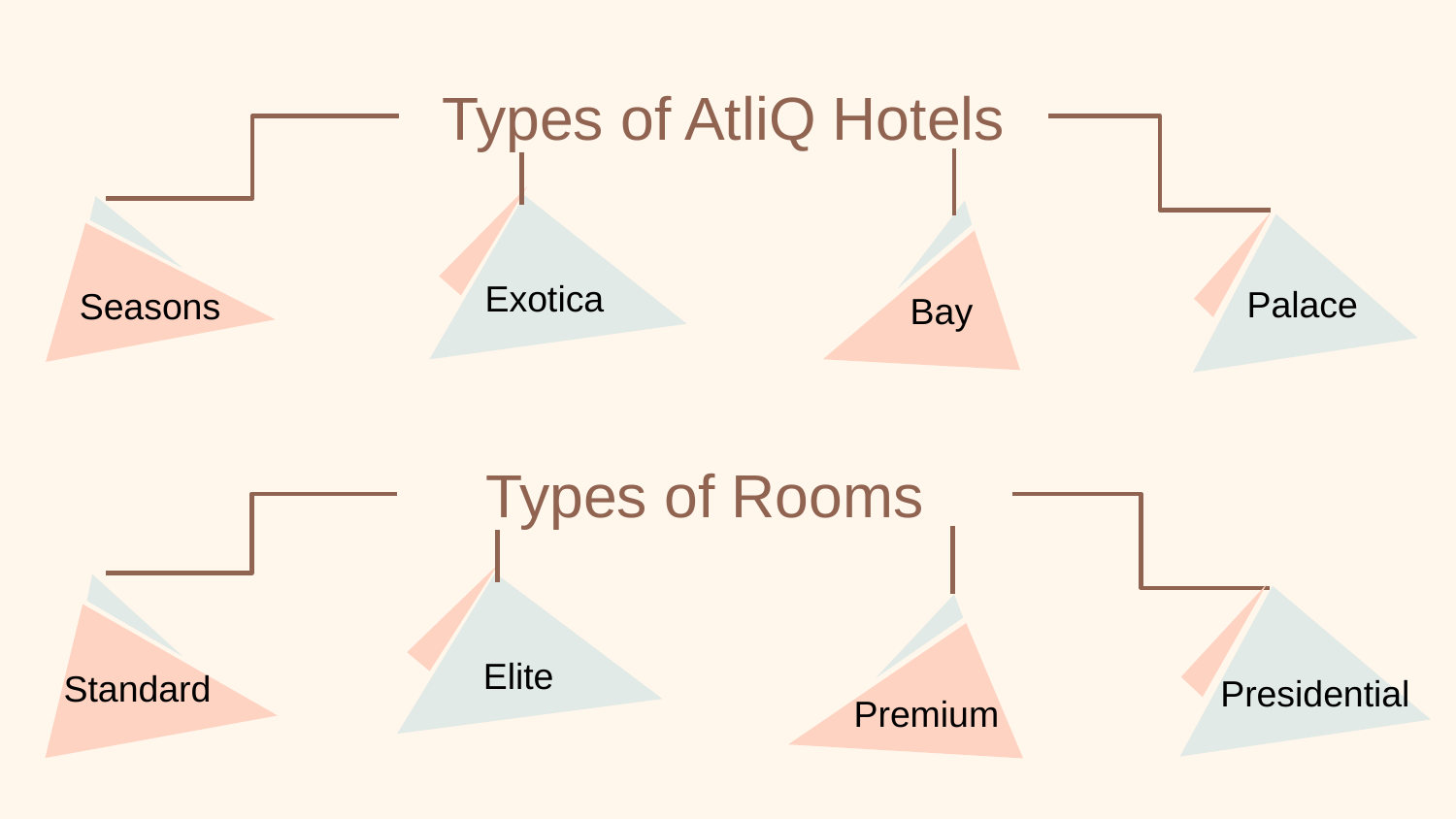

Types of AtliQ Hotels

Exotica
Palace
Seasons
Bay
Types of Rooms

Elite
Standard
Presidential
Premium